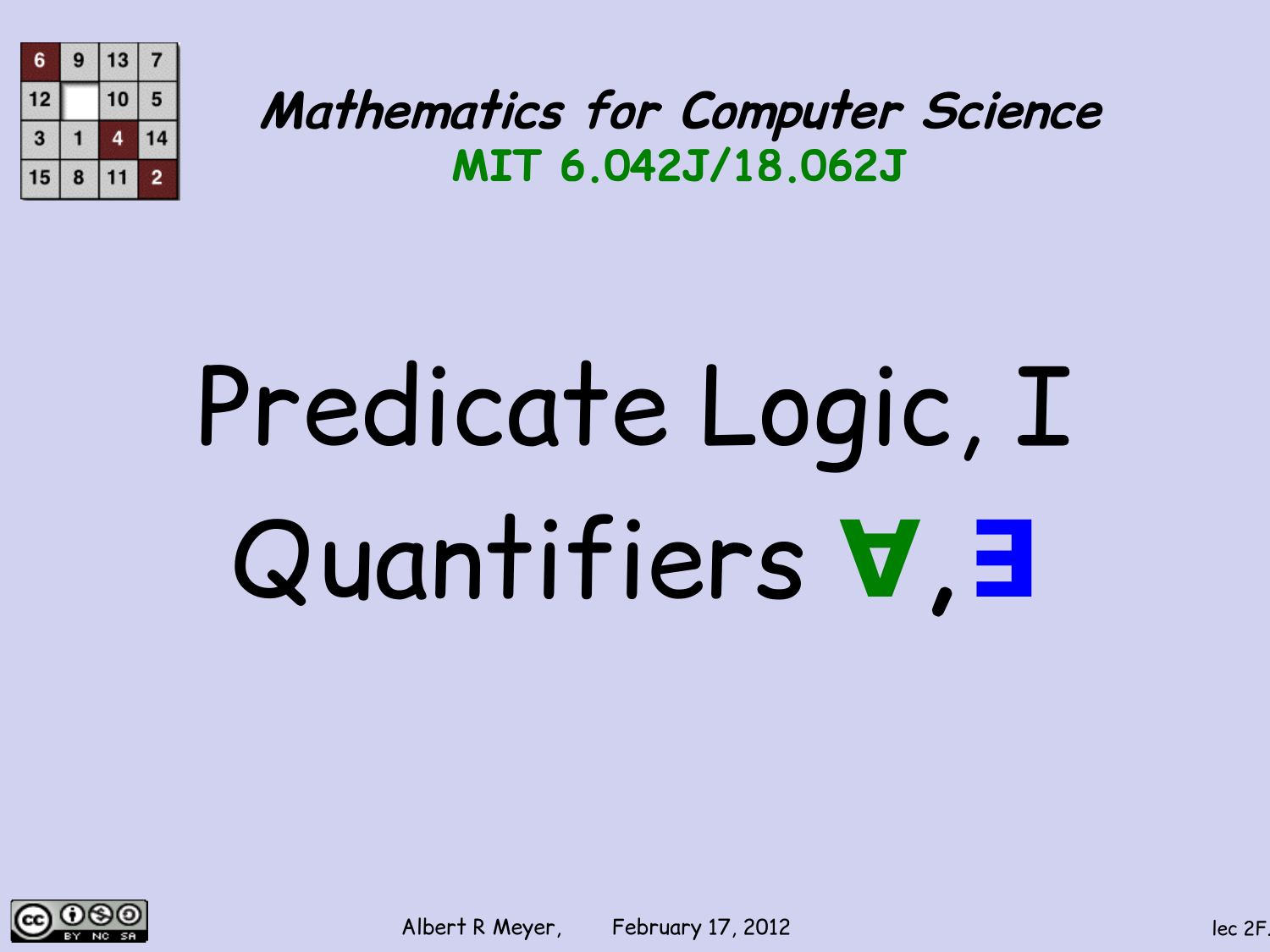

Mathematics for Computer Science
MIT 6.042J/18.062J

# Predicate Logic, I
Quantifiers ∀,∃
TexPoint fonts used in EMF.
Read the TexPoint manual before you delete this box.: AAAAAAAAA